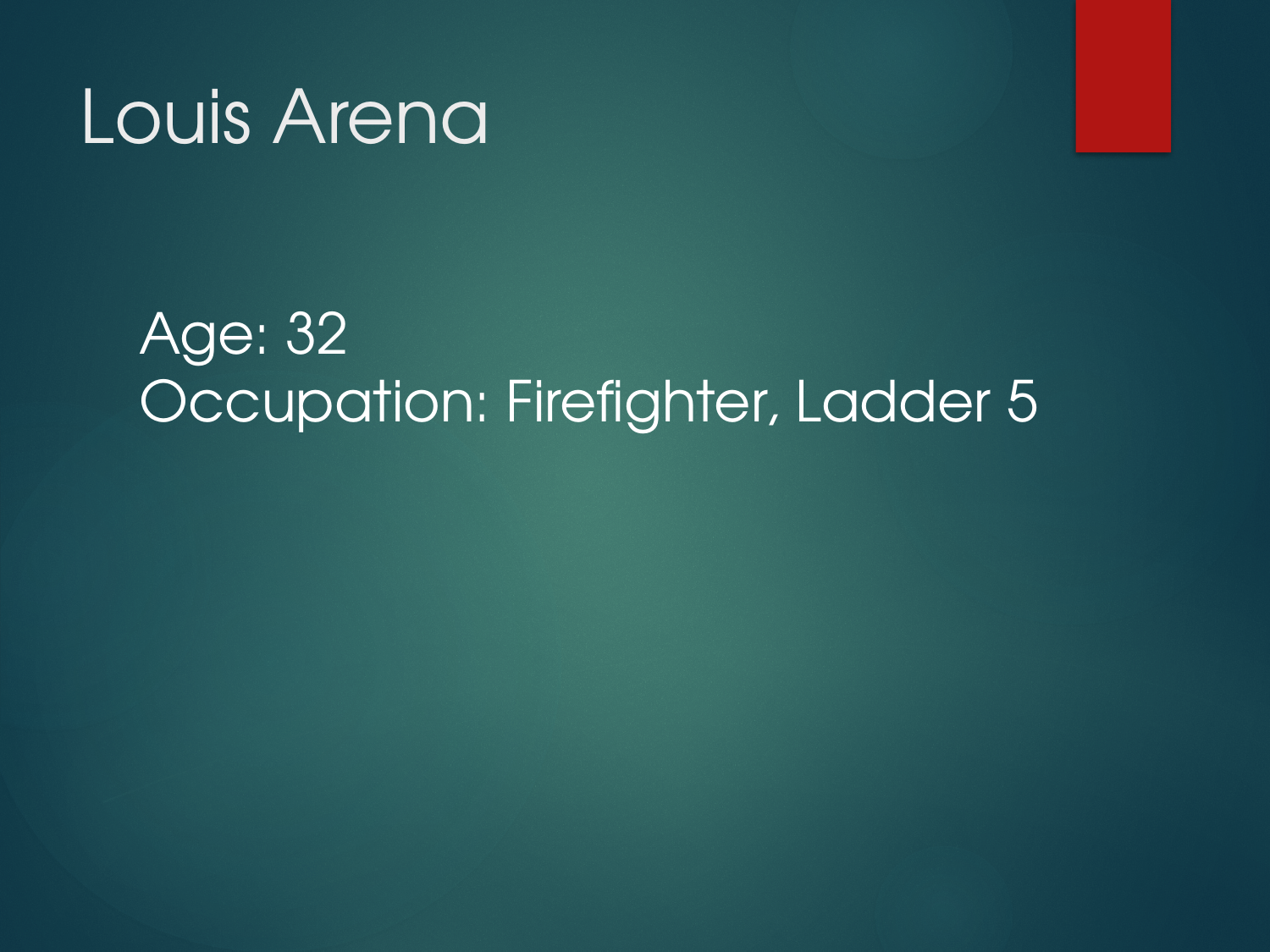

# Louis Arena

Age: 32
Occupation: Firefighter, Ladder 5